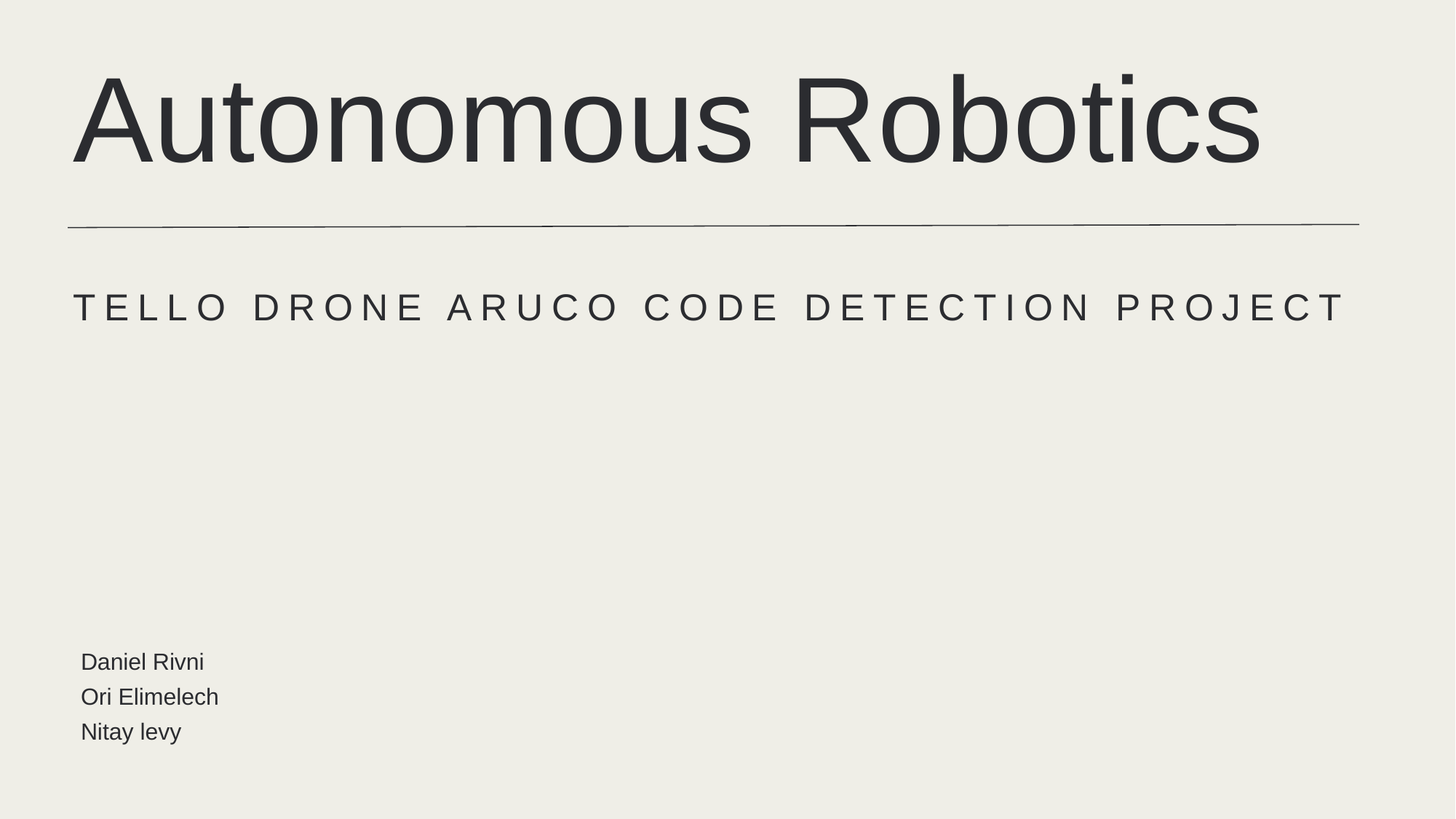

Autonomous Robotics

TELLO DRONE ARUCO CODE DETECTION PROJECT
Daniel Rivni
Ori Elimelech
Nitay levy